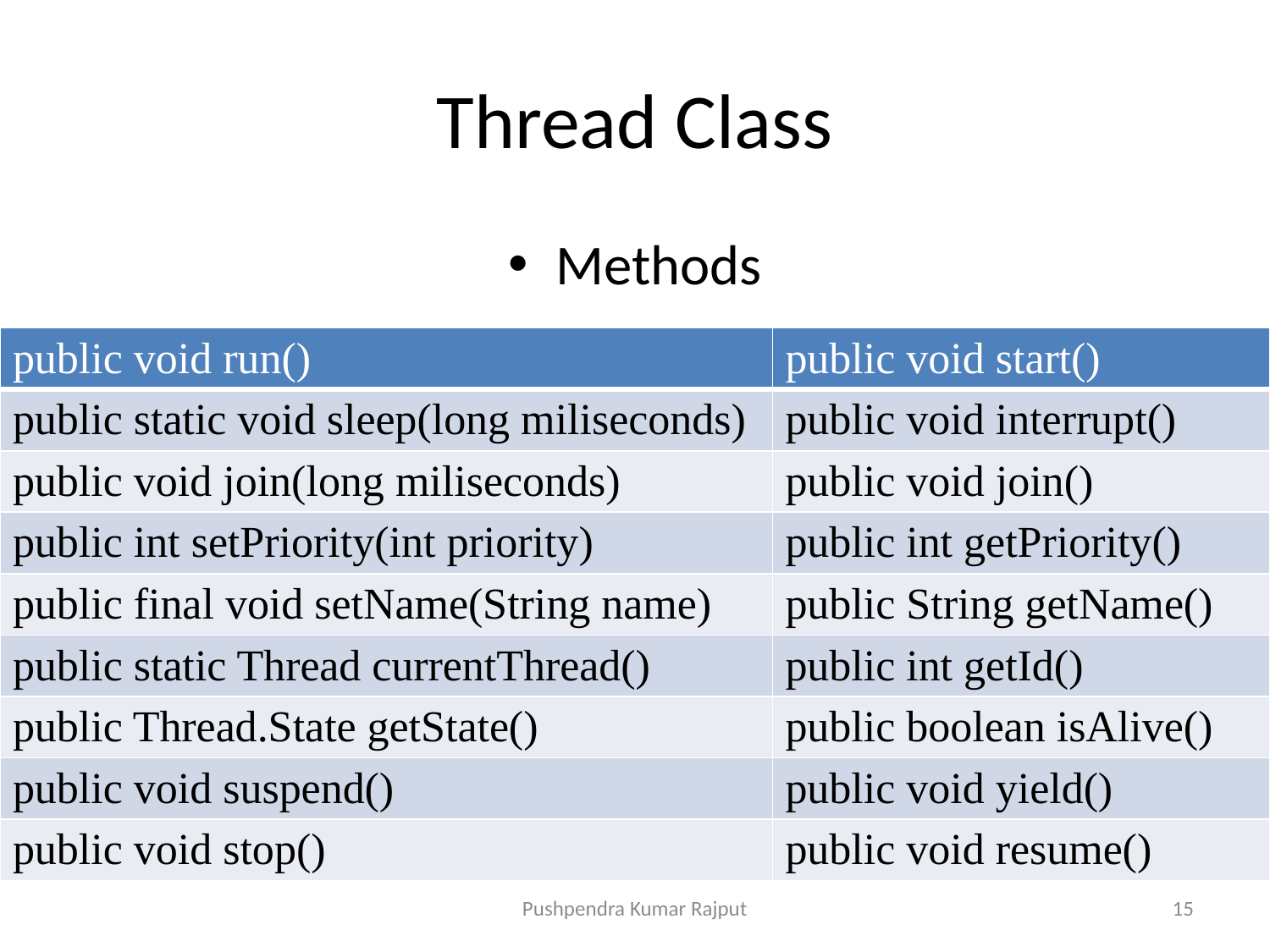

# Thread Class
Methods
| public void run() | public void start() |
| --- | --- |
| public static void sleep(long miliseconds) | public void interrupt() |
| public void join(long miliseconds) | public void join() |
| public int setPriority(int priority) | public int getPriority() |
| public final void setName(String name) | public String getName() |
| public static Thread currentThread() | public int getId() |
| public Thread.State getState() | public boolean isAlive() |
| public void suspend() | public void yield() |
| public void stop() | public void resume() |
Pushpendra Kumar Rajput
15